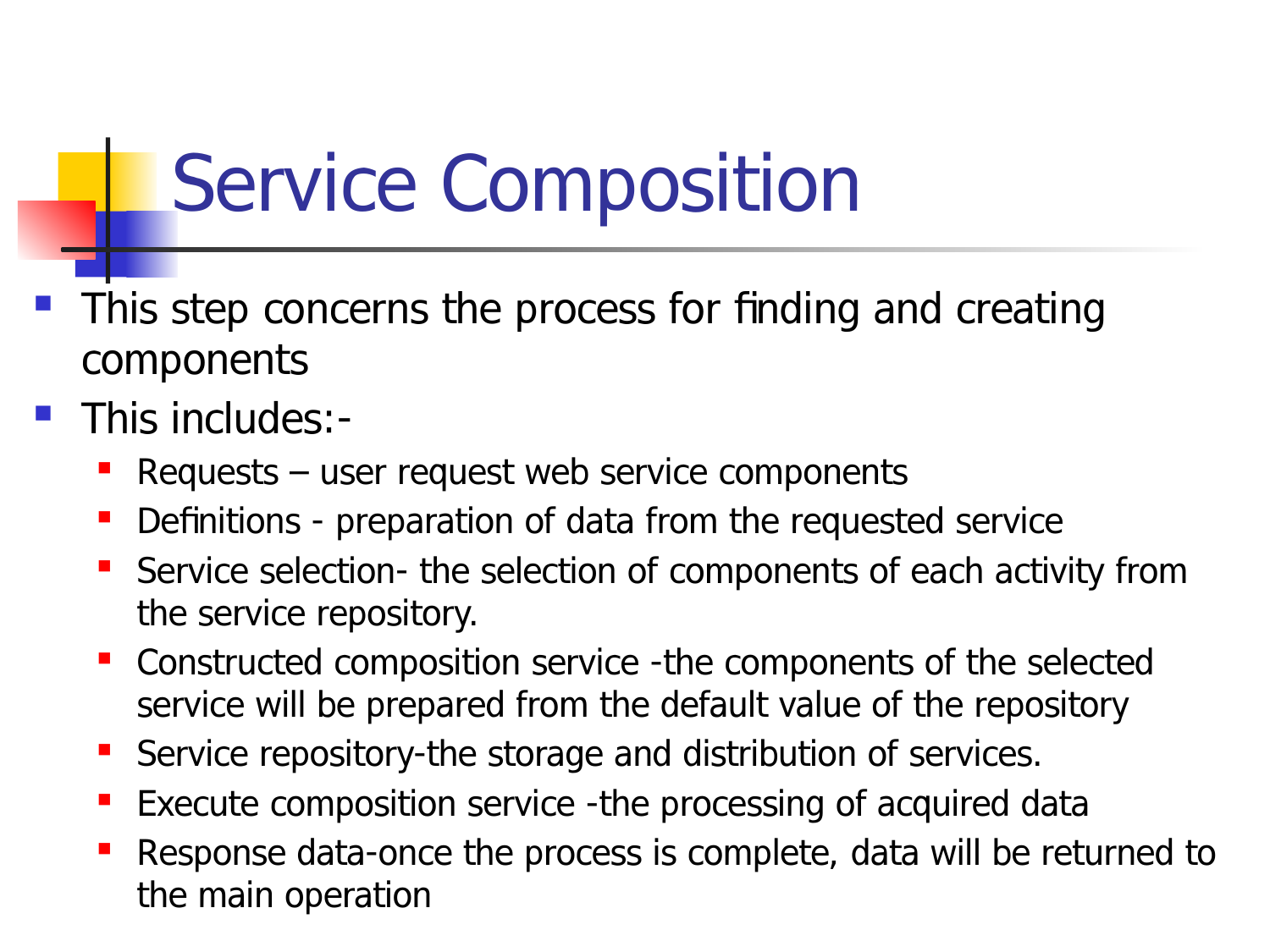

# Service Composition
This step concerns the process for ﬁnding and creating components
This includes:-
Requests – user request web service components
Definitions - preparation of data from the requested service
Service selection- the selection of components of each activity from the service repository.
Constructed composition service -the components of the selected service will be prepared from the default value of the repository
Service repository-the storage and distribution of services.
Execute composition service -the processing of acquired data
Response data-once the process is complete, data will be returned to the main operation